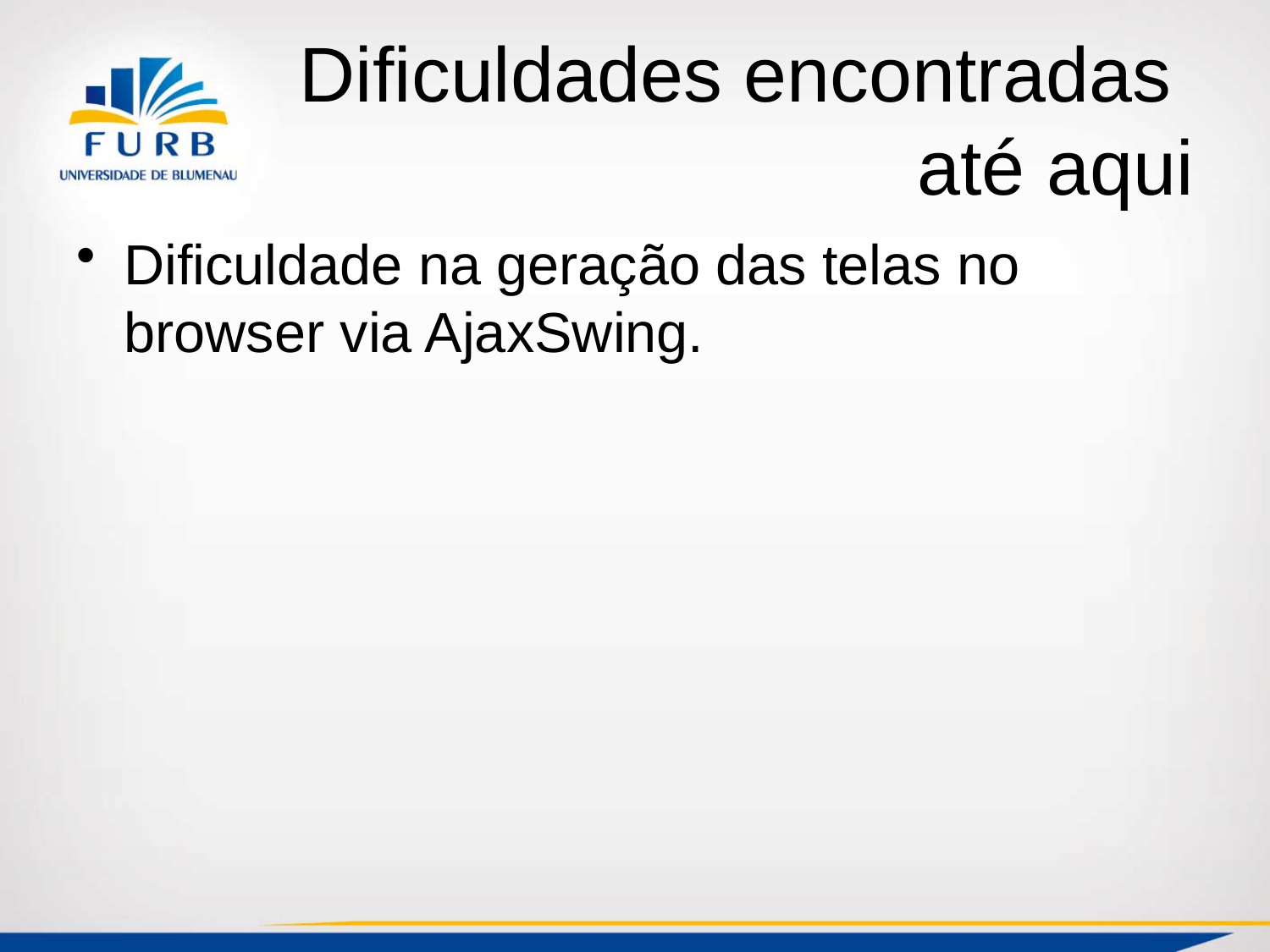

# Dificuldades encontradas até aqui
Dificuldade na geração das telas no browser via AjaxSwing.